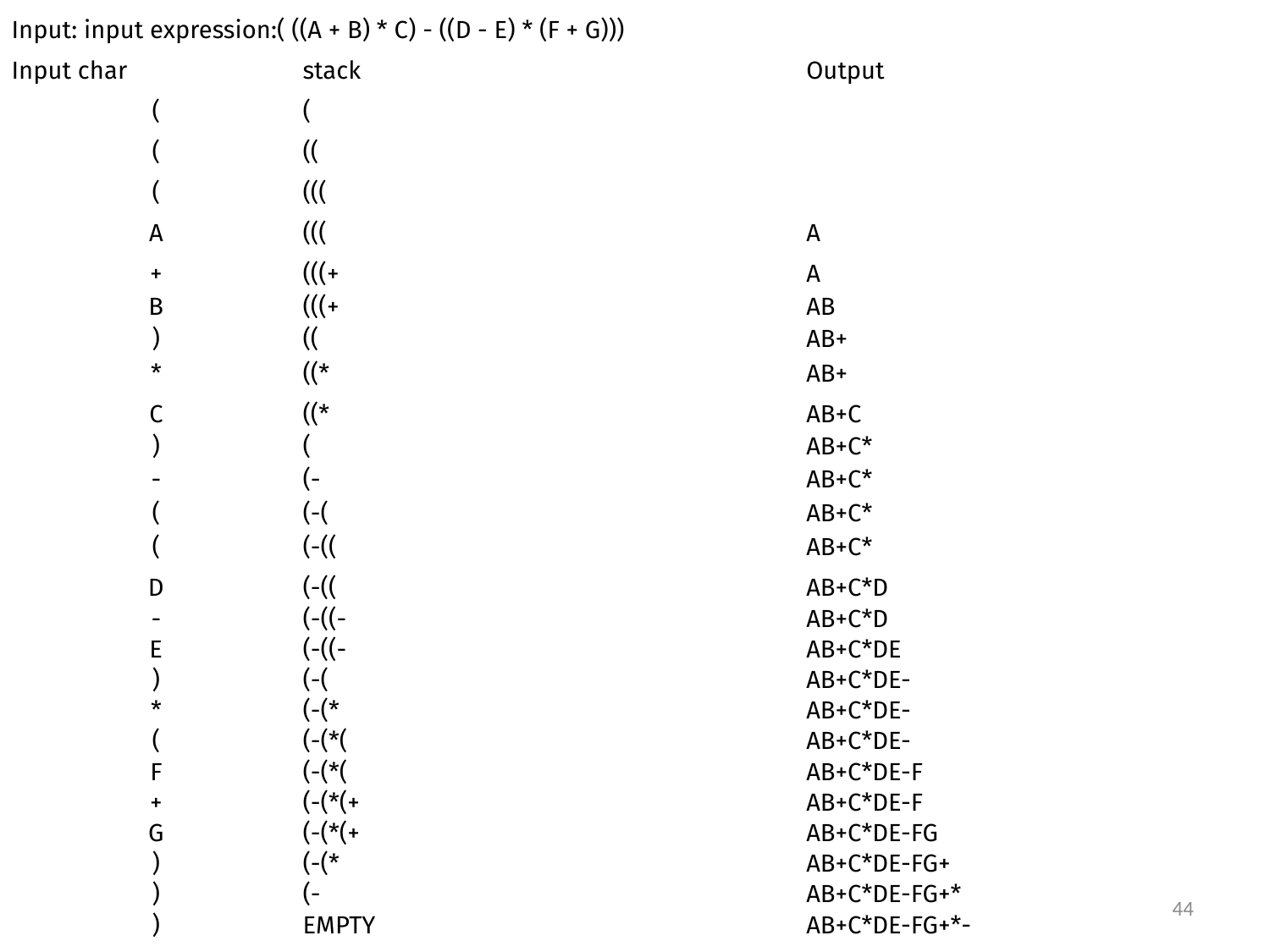

| Input: input expression:( ((A + B) \* C) - ((D - E) \* (F + G))) |  |  |
| --- | --- | --- |
| Input char | stack | Output |
| ( | ( |  |
| ( | (( |  |
| ( | ((( |  |
| A | ((( | A |
| + | (((+ | A |
| B | (((+ | AB |
| ) | (( | AB+ |
| \* | ((\* | AB+ |
| C | ((\* | AB+C |
| ) | ( | AB+C\* |
| - | (- | AB+C\* |
| ( | (-( | AB+C\* |
| ( | (-(( | AB+C\* |
| D | (-(( | AB+C\*D |
| - | (-((- | AB+C\*D |
| E | (-((- | AB+C\*DE |
| ) | (-( | AB+C\*DE- |
| \* | (-(\* | AB+C\*DE- |
| ( | (-(\*( | AB+C\*DE- |
| F | (-(\*( | AB+C\*DE-F |
| + | (-(\*(+ | AB+C\*DE-F |
| G | (-(\*(+ | AB+C\*DE-FG |
| ) | (-(\* | AB+C\*DE-FG+ |
| ) | (- | AB+C\*DE-FG+\* |
| ) | EMPTY | AB+C\*DE-FG+\*- |
44